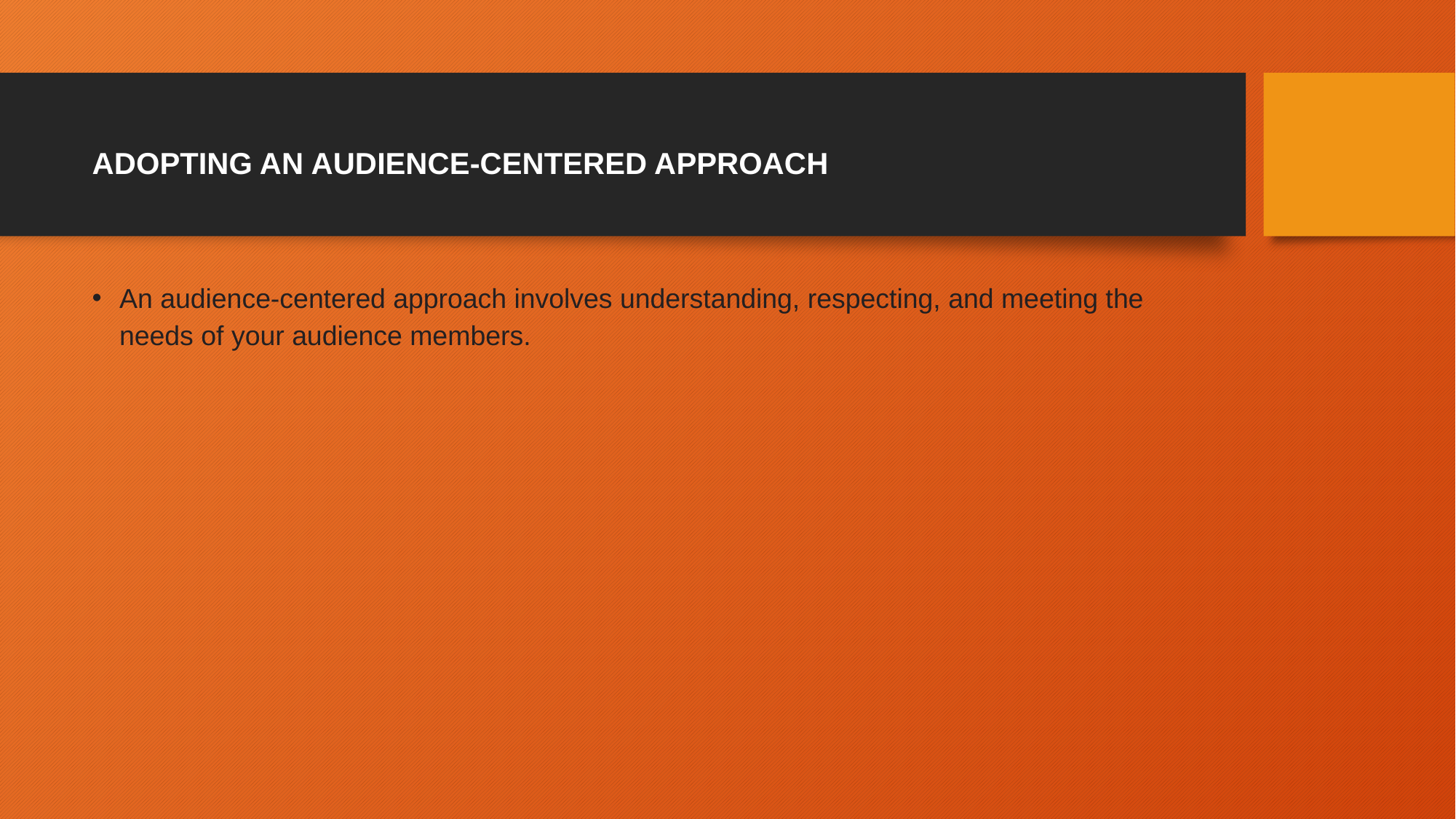

# ADOPTING AN AUDIENCE-CENTERED APPROACH
An audience-centered approach involves understanding, respecting, and meeting the needs of your audience members.